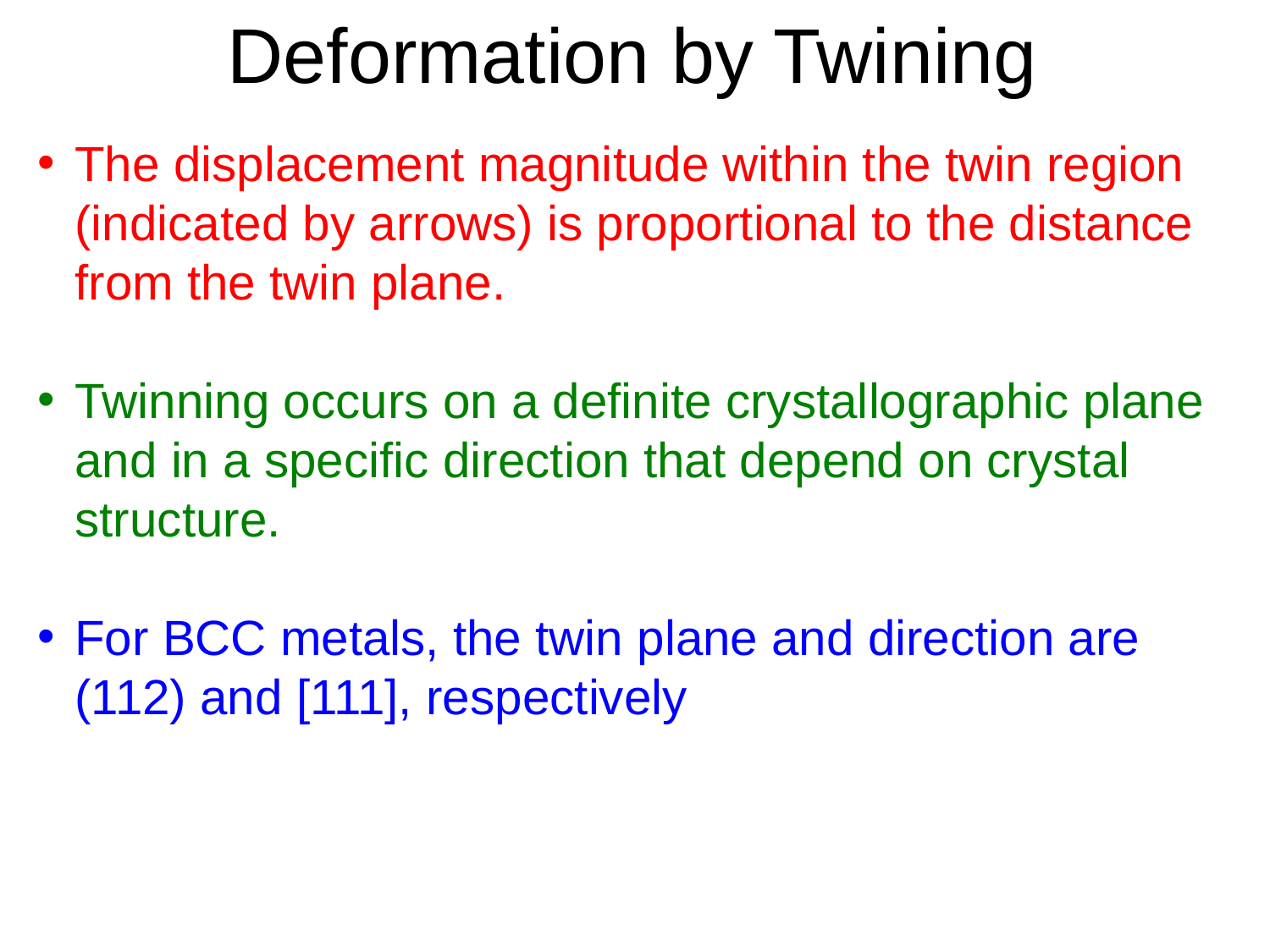

Deformation by Twining
The displacement magnitude within the twin region (indicated by arrows) is proportional to the distance from the twin plane.

Twinning occurs on a definite crystallographic plane and in a specific direction that depend on crystal structure.

For BCC metals, the twin plane and direction are (112) and [111], respectively